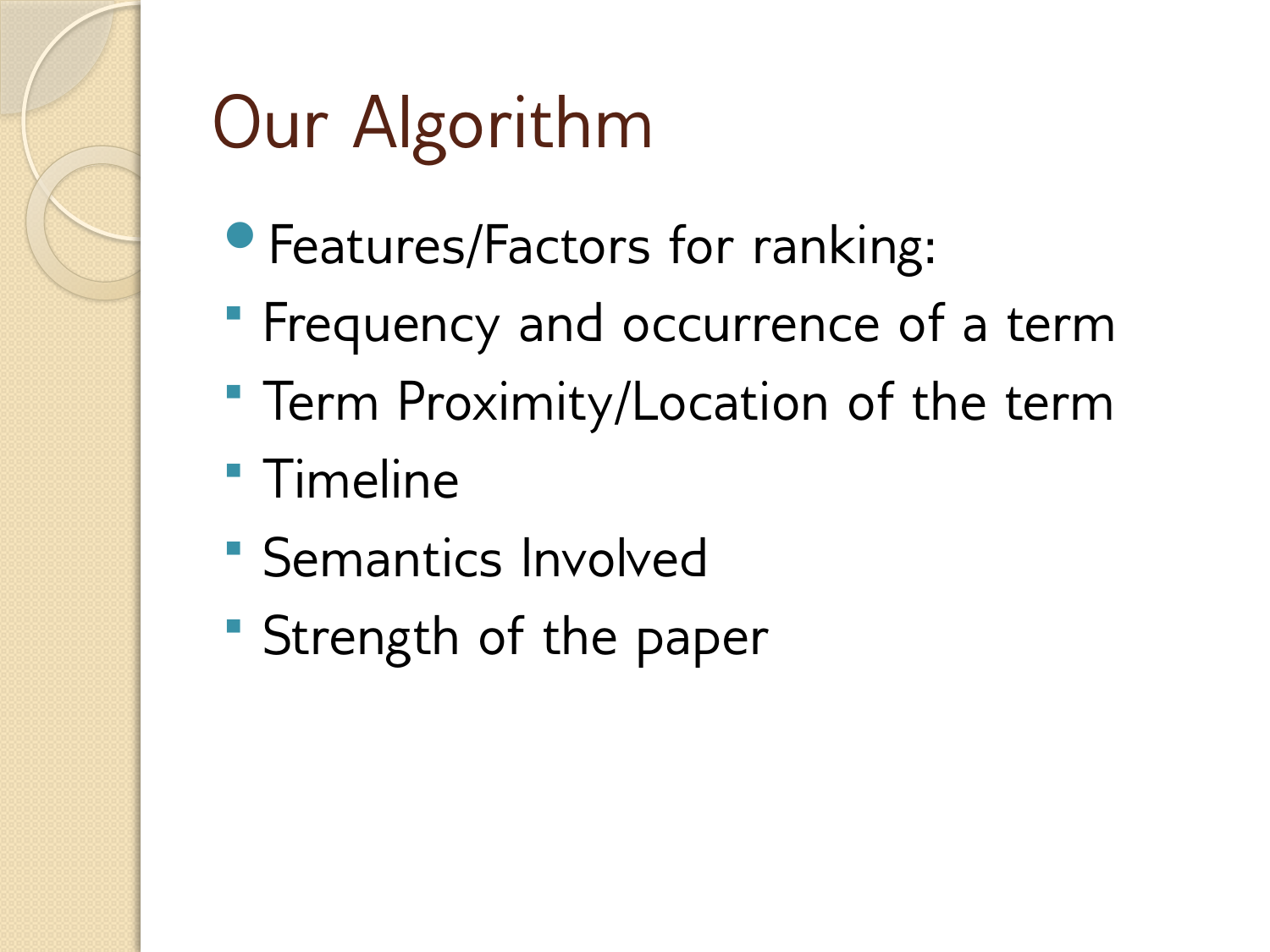

# Our Algorithm
Features/Factors for ranking:
Frequency and occurrence of a term
Term Proximity/Location of the term
Timeline
Semantics Involved
Strength of the paper